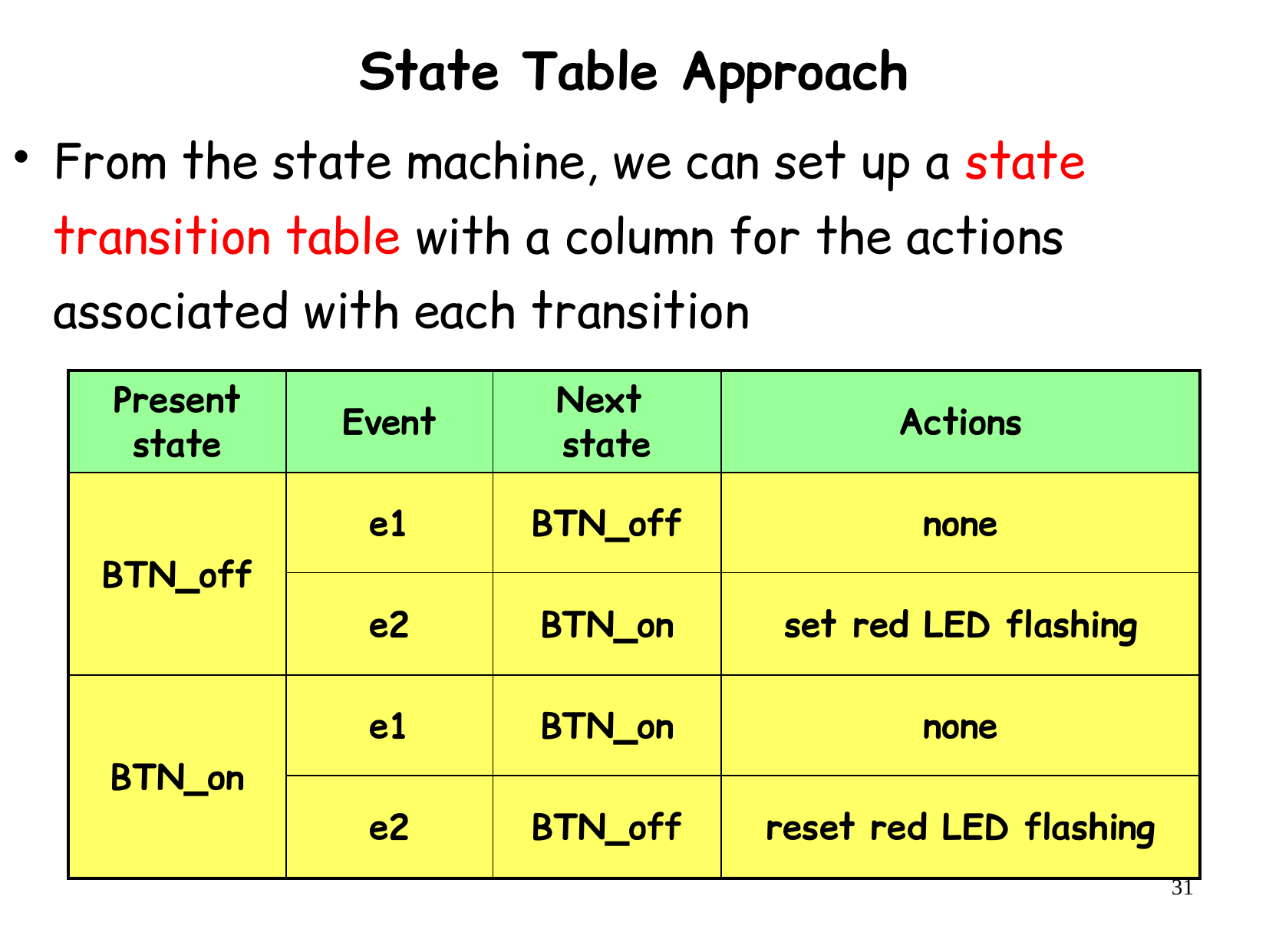

# State Table Approach
From the state machine, we can set up a state transition table with a column for the actions associated with each transition
| Present state | Event | Next state | Actions |
| --- | --- | --- | --- |
| BTN\_off | e1 | BTN\_off | none |
|  | e2 | BTN\_on | set red LED flashing |
| BTN\_on | e1 | BTN\_on | none |
|  | e2 | BTN\_off | reset red LED flashing |